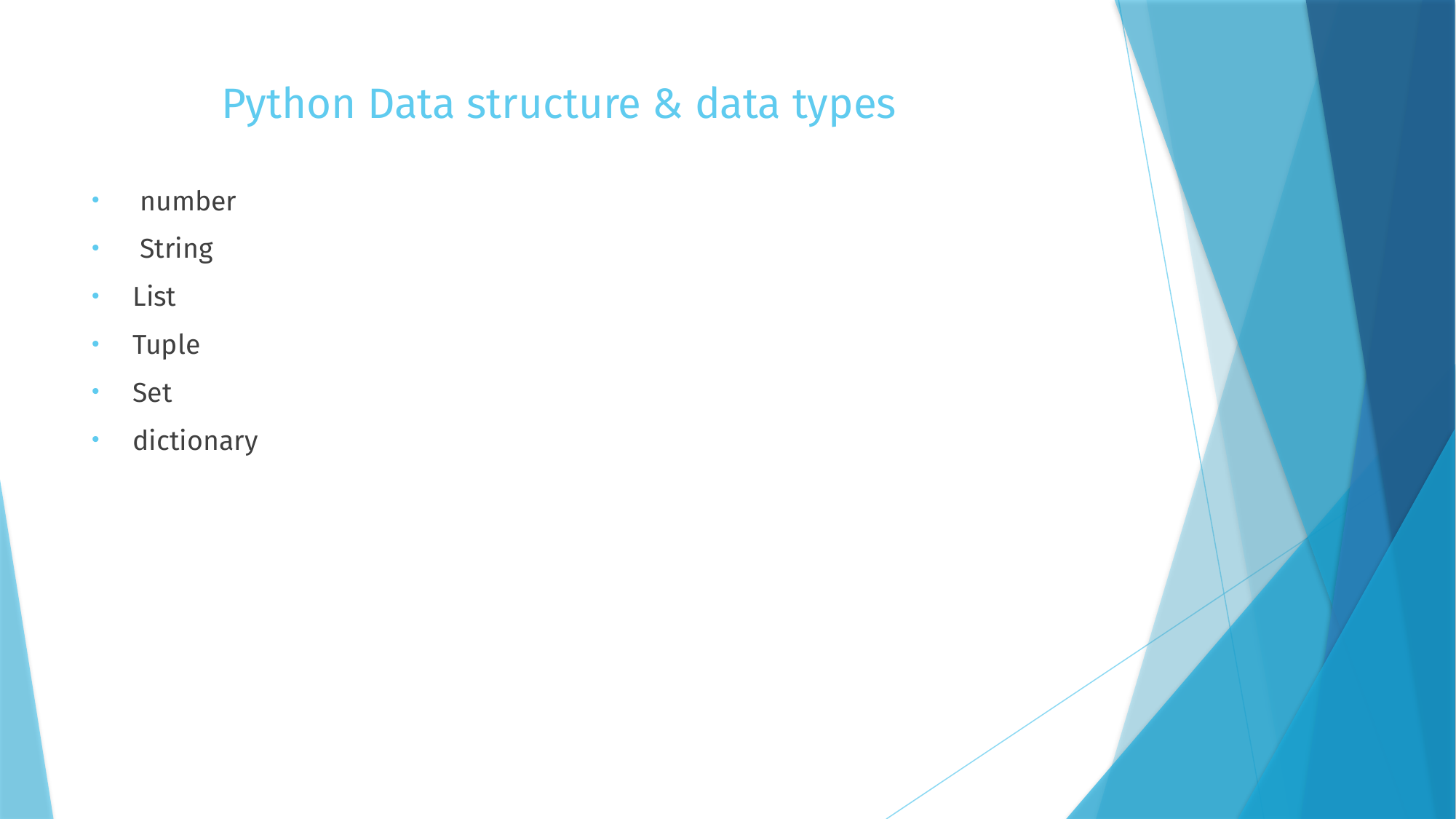

# Python Data structure & data types
 number
 String
List
Tuple
Set
dictionary